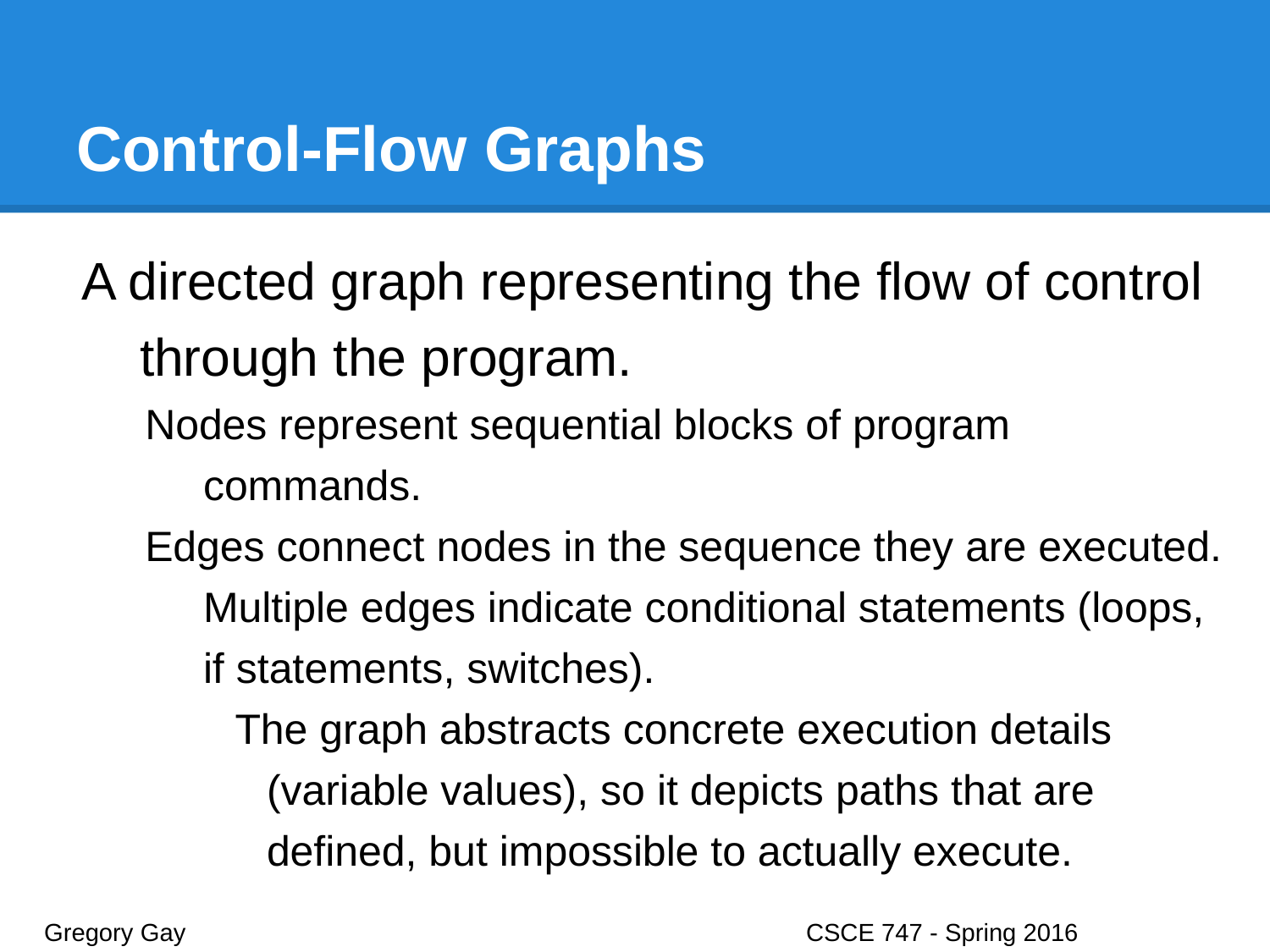

# Control-Flow Graphs
A directed graph representing the flow of control through the program.
Nodes represent sequential blocks of program commands.
Edges connect nodes in the sequence they are executed. Multiple edges indicate conditional statements (loops, if statements, switches).
The graph abstracts concrete execution details (variable values), so it depicts paths that are defined, but impossible to actually execute.
Gregory Gay					CSCE 747 - Spring 2016							14